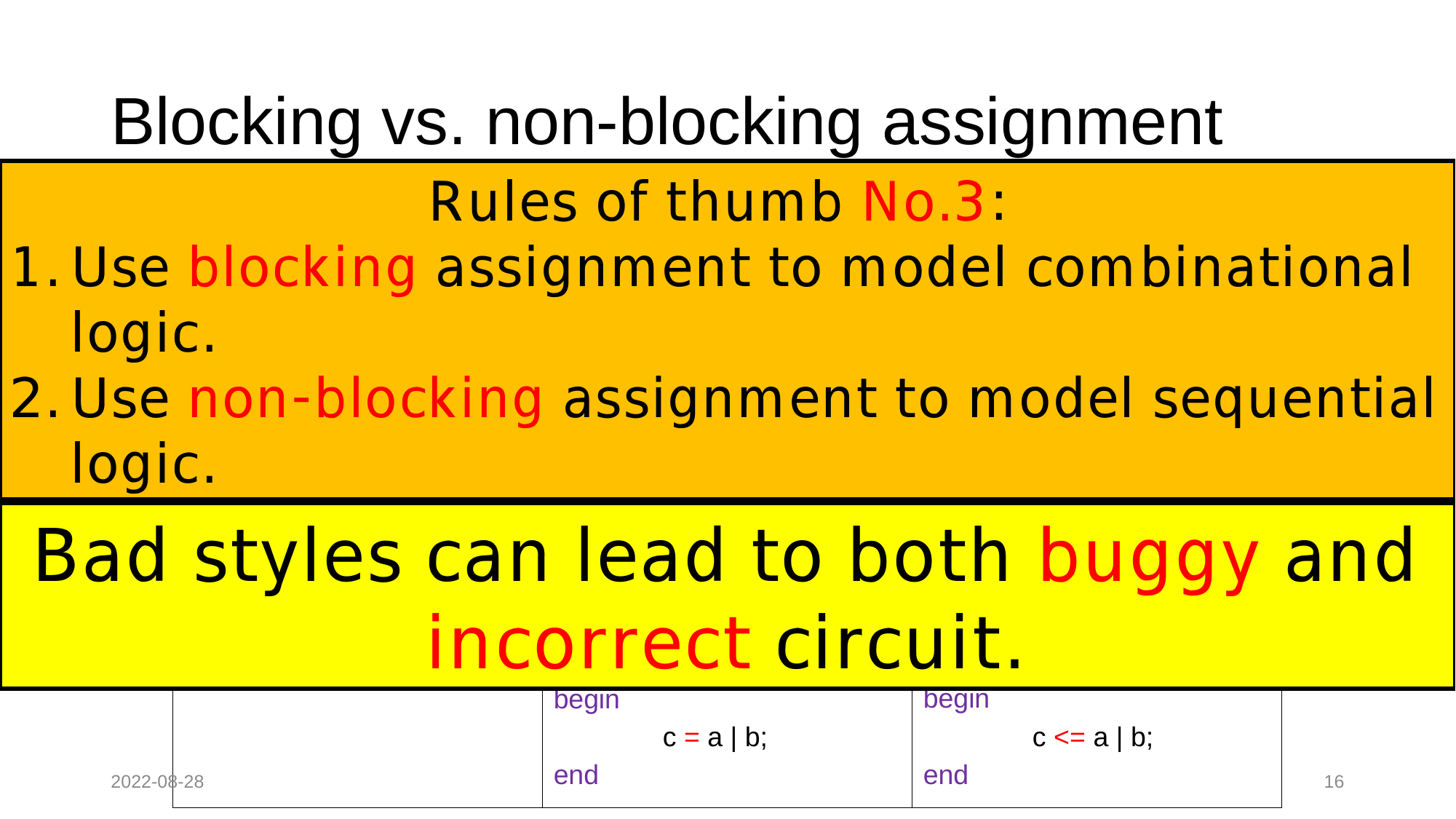

# Blocking vs. non-blocking assignment
Rules of thumb No.3:
Use blocking assignment to model combinational logic.
Use non-blocking assignment to model sequential logic.
Different ways to drive wire and reg.
 = is called blocking assignment.
Blocking assignment executes “in series” because a blocking assignment blocks execution of the next statement until it completes.
<= is called non-blocking assignment.
Non-blocking assignment executes “in parallel” because it describes assignments that all occur at the same time.
Bad styles can lead to both buggy and incorrect circuit.
Non-blocking assignment
Blocking assignment
reg c;
always @ (posedge clk)
begin
	c <= a | b;
end

wire c;
assign c = a | b;

reg c;
always @ (a, b)
begin
	c = a | b;
end

2022-08-28
16